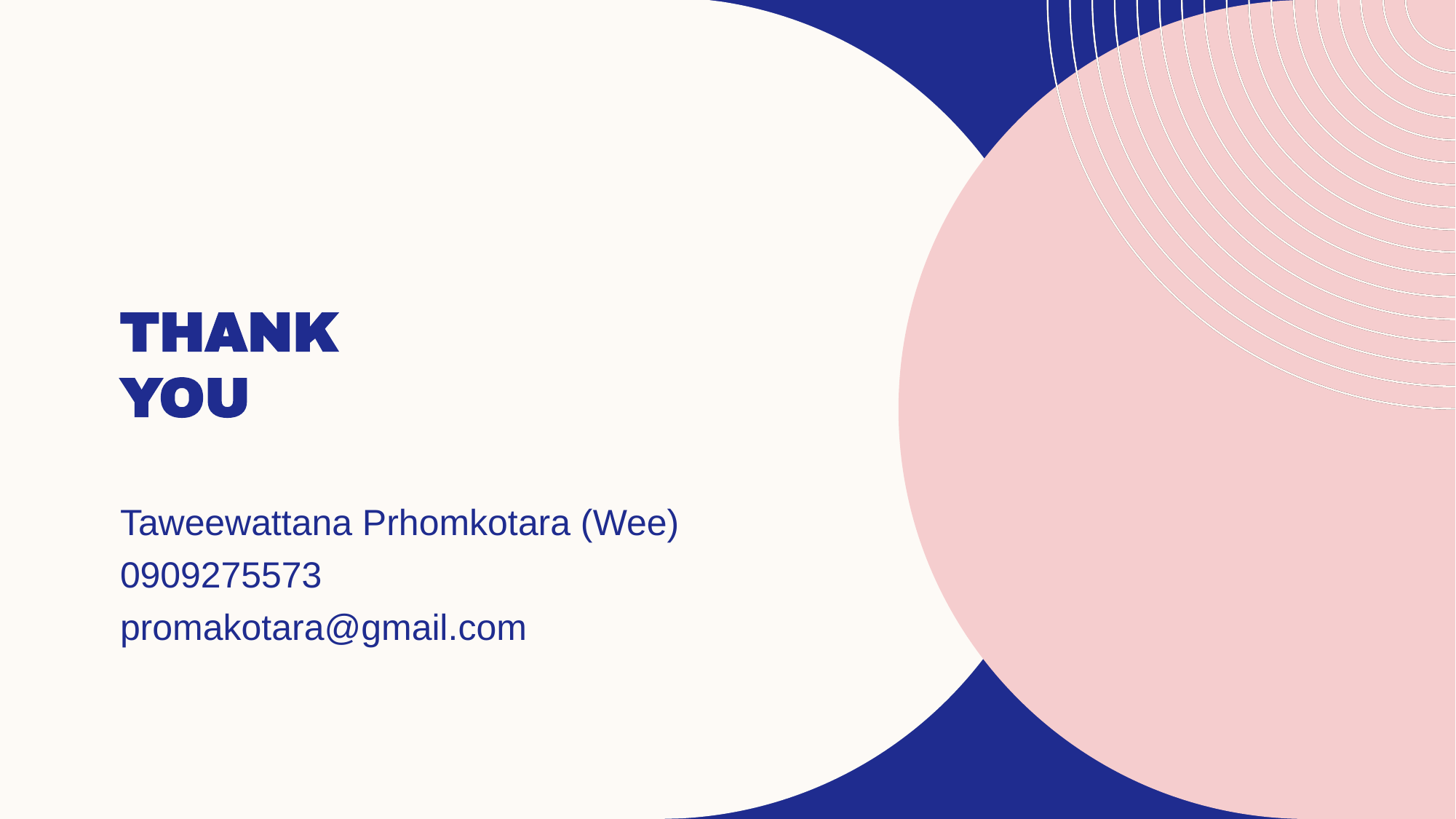

# Thank you
Taweewattana Prhomkotara (Wee)
0909275573
promakotara@gmail.com